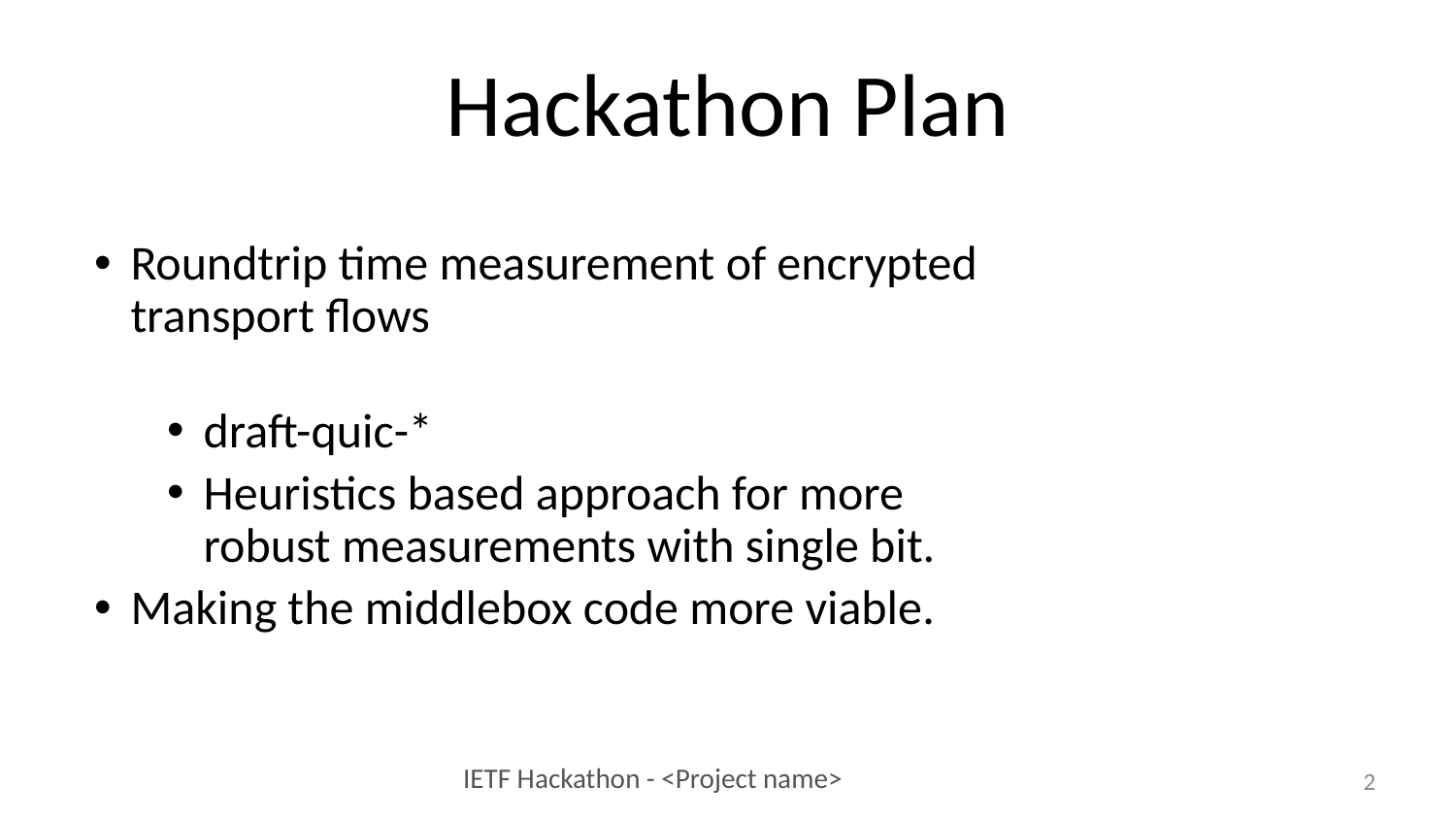

Hackathon Plan
Roundtrip time measurement of encrypted transport flows
draft-quic-*
Heuristics based approach for more robust measurements with single bit.
Making the middlebox code more viable.
2